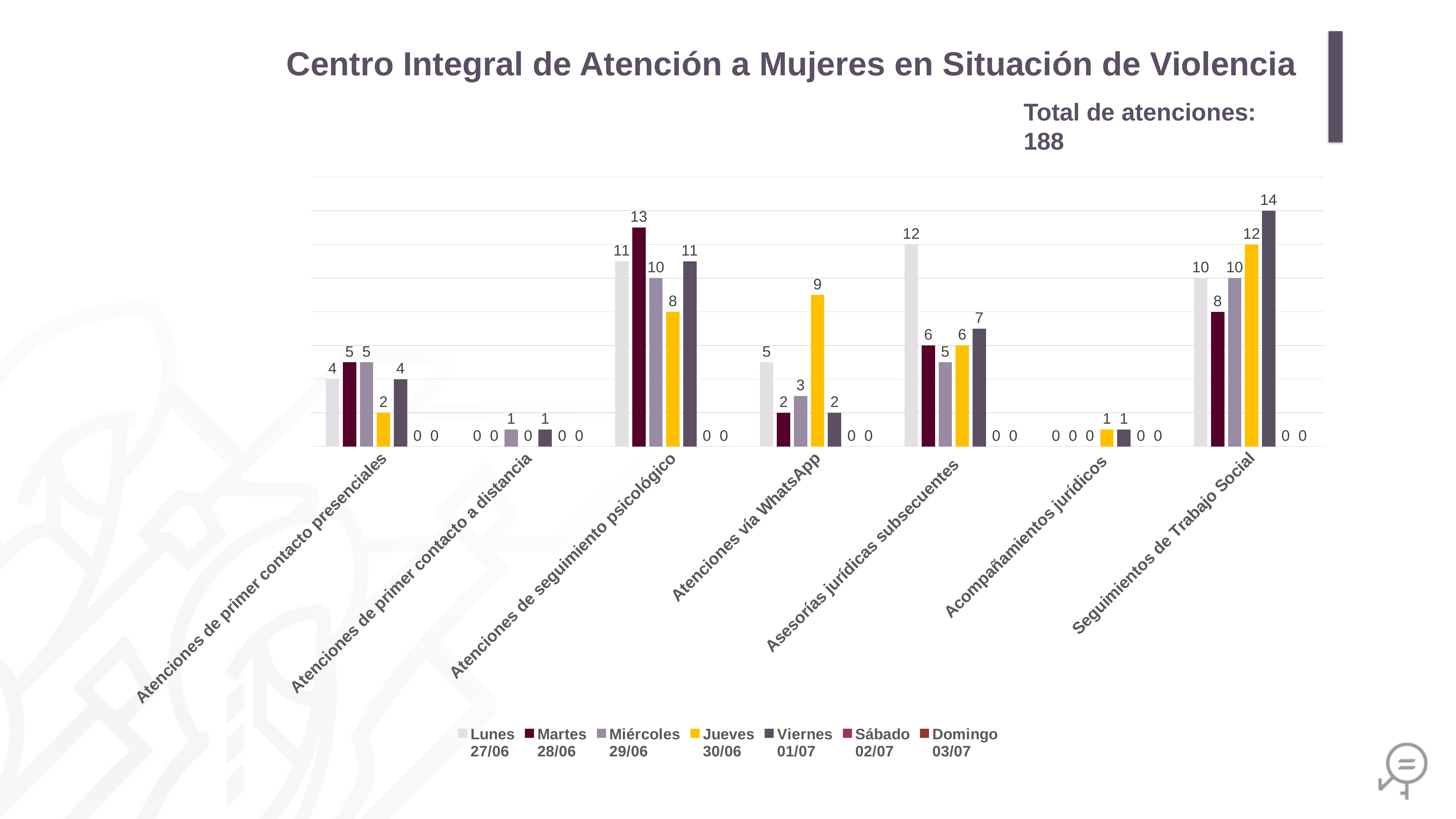

Centro Integral de Atención a Mujeres en Situación de Violencia
Total de atenciones: 188

### Chart

| Category | Lunes
27/06 | Martes
28/06 | Miércoles
29/06 | Jueves
30/06 | Viernes
01/07 | Sábado
02/07 | Domingo
03/07 |
|---|---|---|---|---|---|---|---|
| Atenciones de primer contacto presenciales | 4.0 | 5.0 | 5.0 | 2.0 | 4.0 | 0.0 | 0.0 |
| Atenciones de primer contacto a distancia | 0.0 | 0.0 | 1.0 | 0.0 | 1.0 | 0.0 | 0.0 |
| Atenciones de seguimiento psicológico | 11.0 | 13.0 | 10.0 | 8.0 | 11.0 | 0.0 | 0.0 |
| Atenciones vía WhatsApp | 5.0 | 2.0 | 3.0 | 9.0 | 2.0 | 0.0 | 0.0 |
| Asesorías jurídicas subsecuentes   | 12.0 | 6.0 | 5.0 | 6.0 | 7.0 | 0.0 | 0.0 |
| Acompañamientos jurídicos  | 0.0 | 0.0 | 0.0 | 1.0 | 1.0 | 0.0 | 0.0 |
| Seguimientos de Trabajo Social | 10.0 | 8.0 | 10.0 | 12.0 | 14.0 | 0.0 | 0.0 |